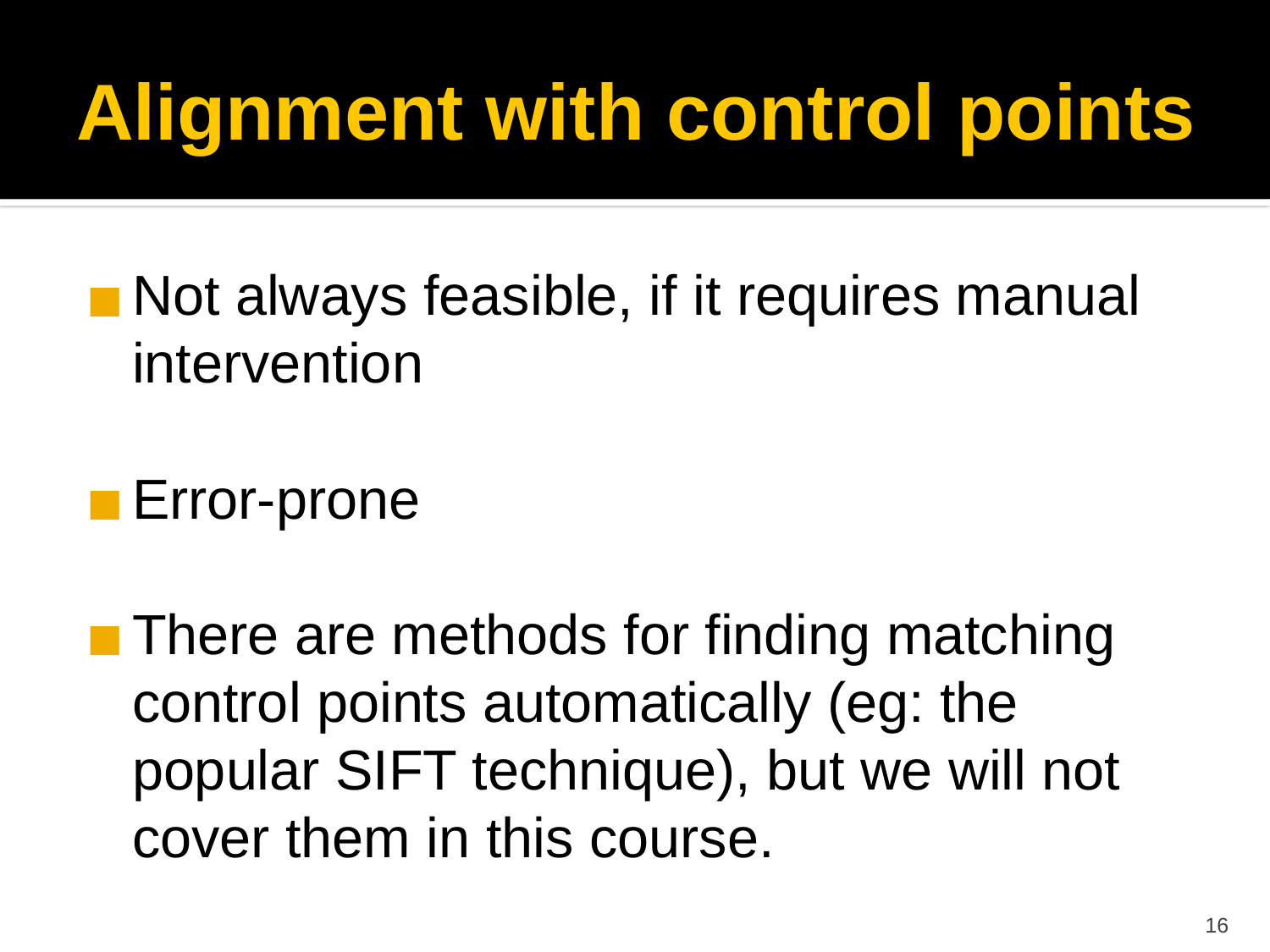

# Alignment with control points
Not always feasible, if it requires manual intervention

Error-prone

There are methods for finding matching control points automatically (eg: the popular SIFT technique), but we will not cover them in this course.
16